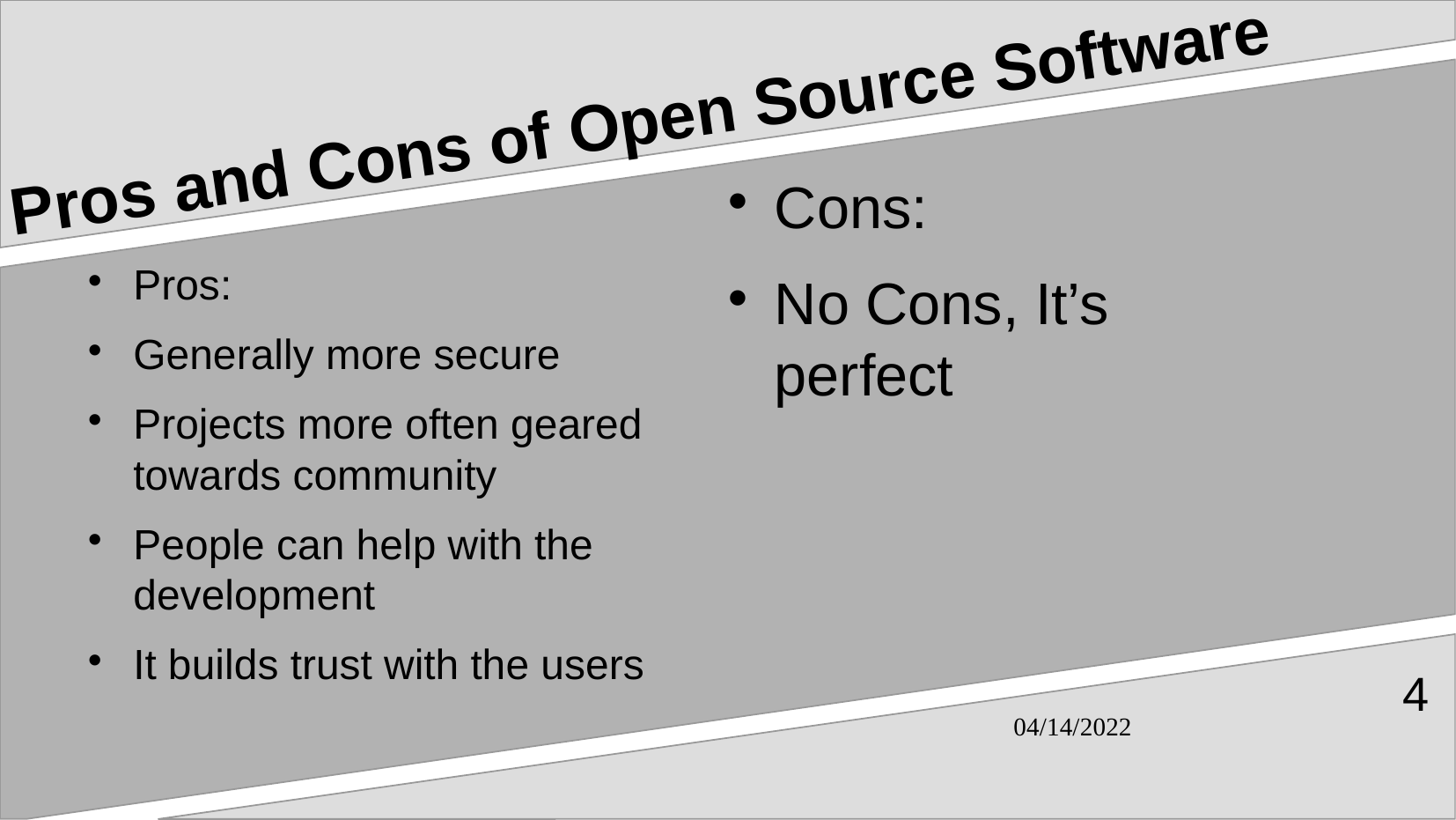

# Pros and Cons of Open Source Software
Cons:
No Cons, It’s perfect
Pros:
Generally more secure
Projects more often geared towards community
People can help with the development
It builds trust with the users
4
04/14/2022